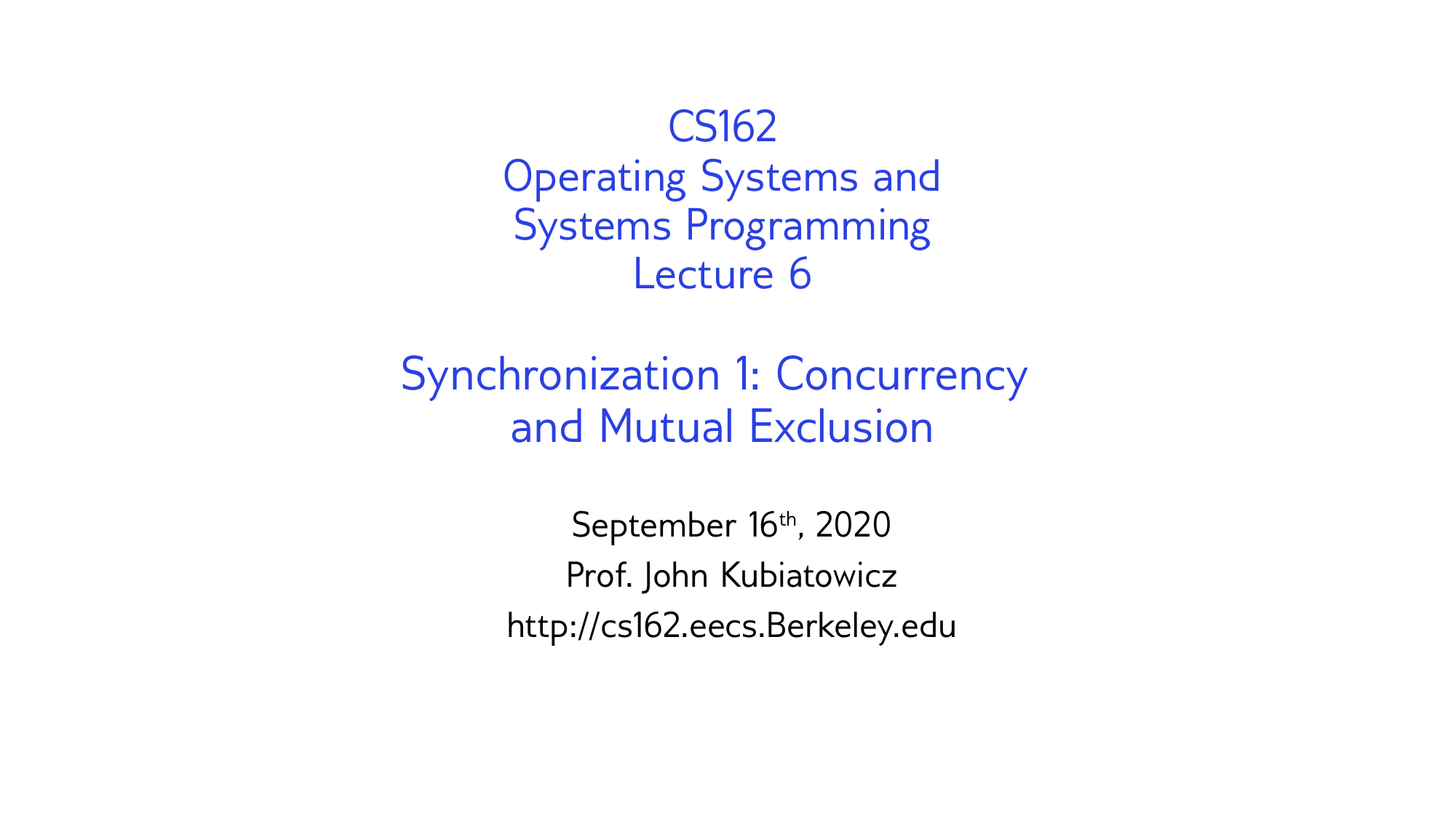

# CS162 Operating Systems and Systems Programming Lecture 6 Synchronization 1: Concurrency and Mutual Exclusion
September 16th, 2020
Prof. John Kubiatowicz
http://cs162.eecs.Berkeley.edu